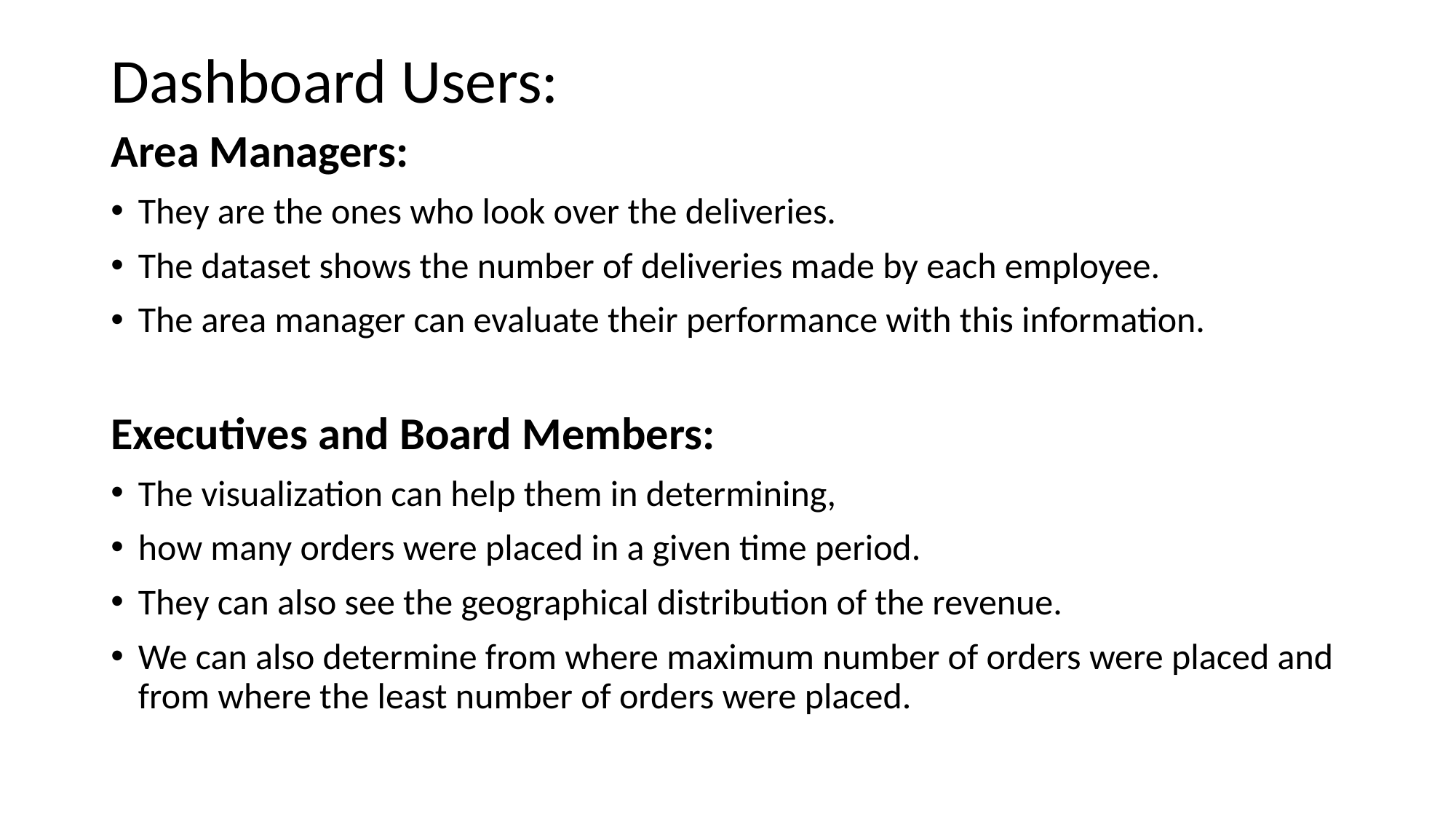

# Dashboard Users:
Area Managers:
They are the ones who look over the deliveries.
The dataset shows the number of deliveries made by each employee.
The area manager can evaluate their performance with this information.

Executives and Board Members:
The visualization can help them in determining,
how many orders were placed in a given time period.
They can also see the geographical distribution of the revenue.
We can also determine from where maximum number of orders were placed and from where the least number of orders were placed.